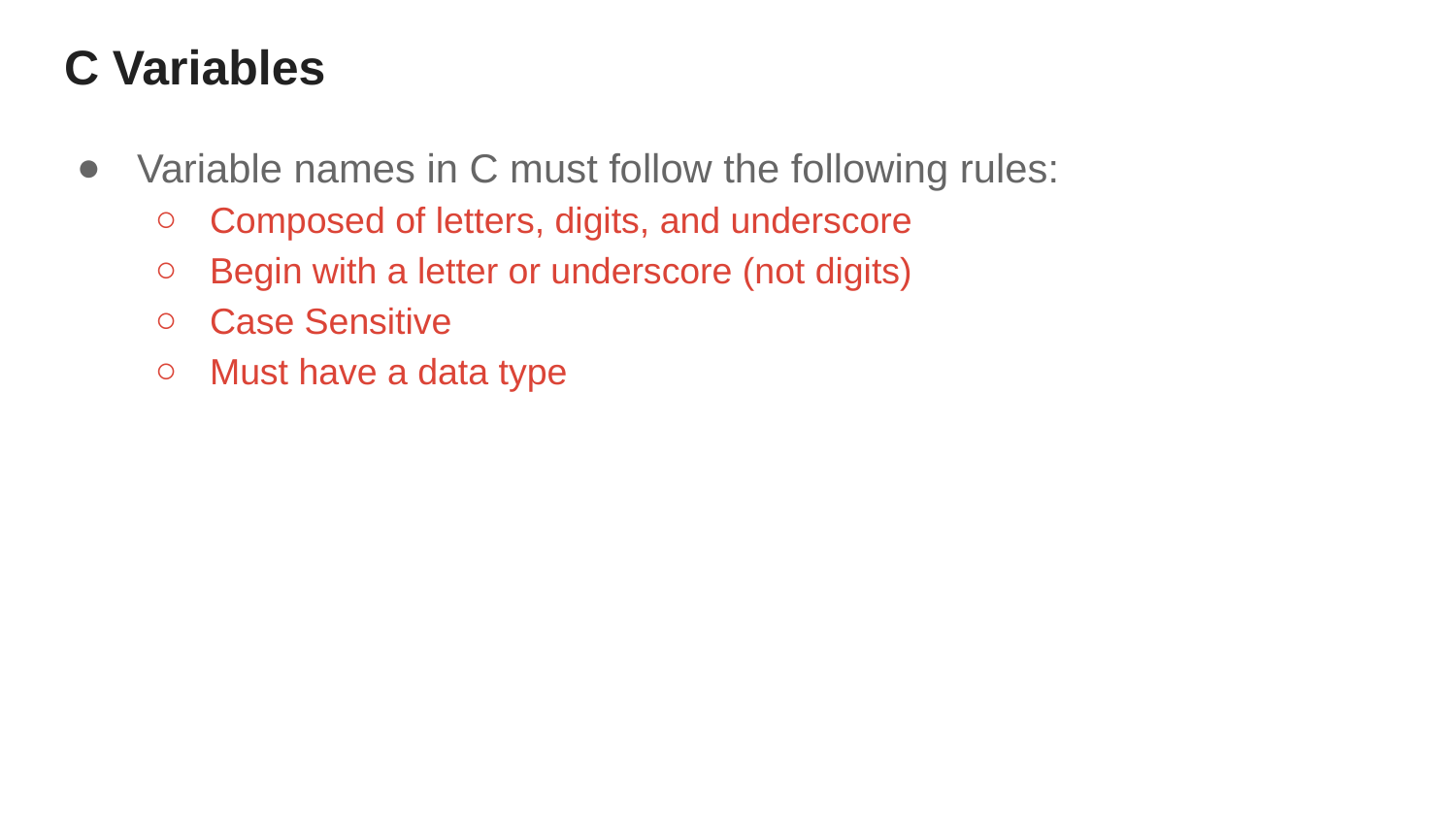

# C Variables
Variable names in C must follow the following rules:
Composed of letters, digits, and underscore
Begin with a letter or underscore (not digits)
Case Sensitive
Must have a data type